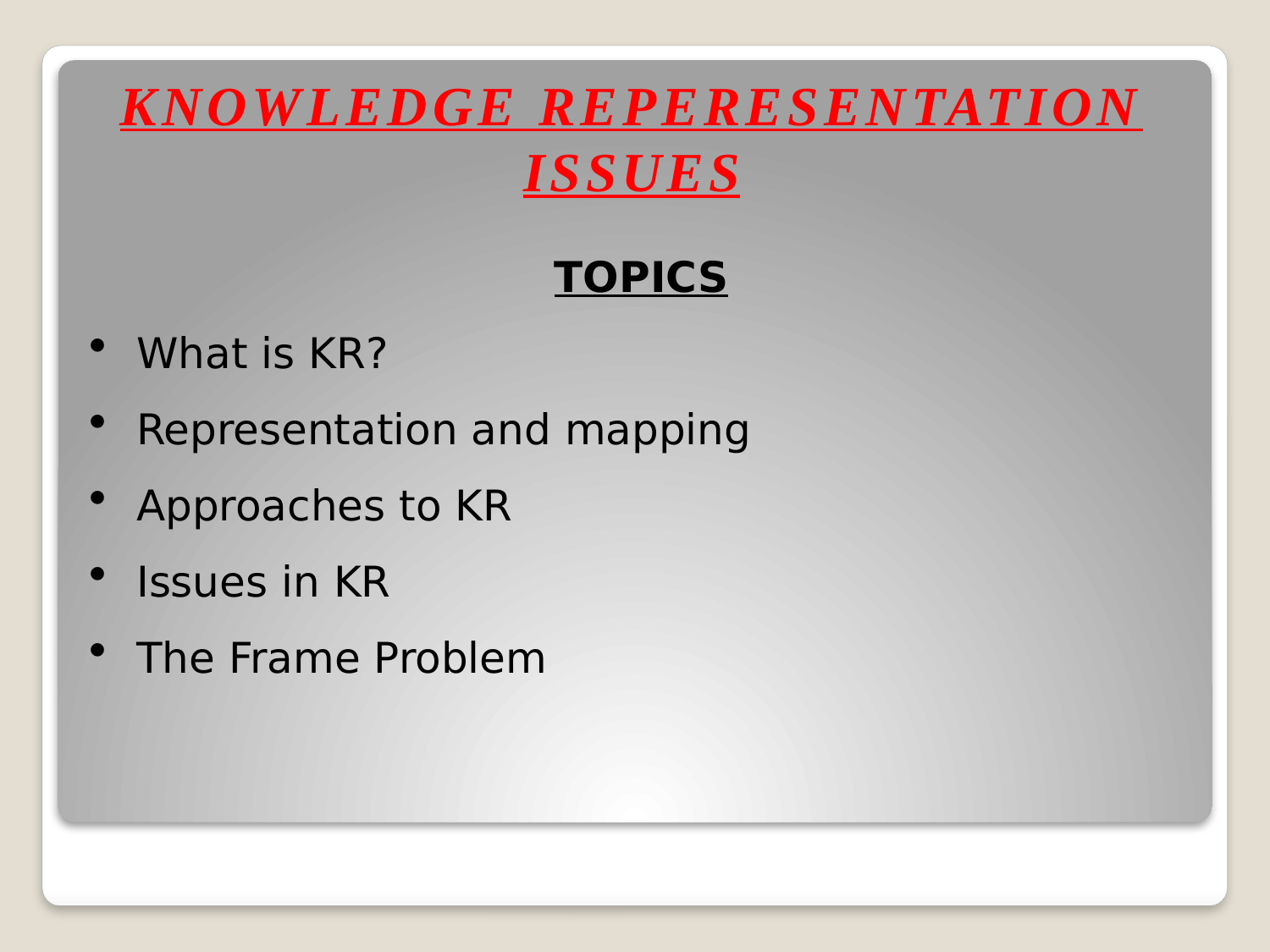

# KNOWLEDGE REPERESENTATION ISSUES
TOPICS
What is KR?
Representation and mapping
Approaches to KR
Issues in KR
The Frame Problem